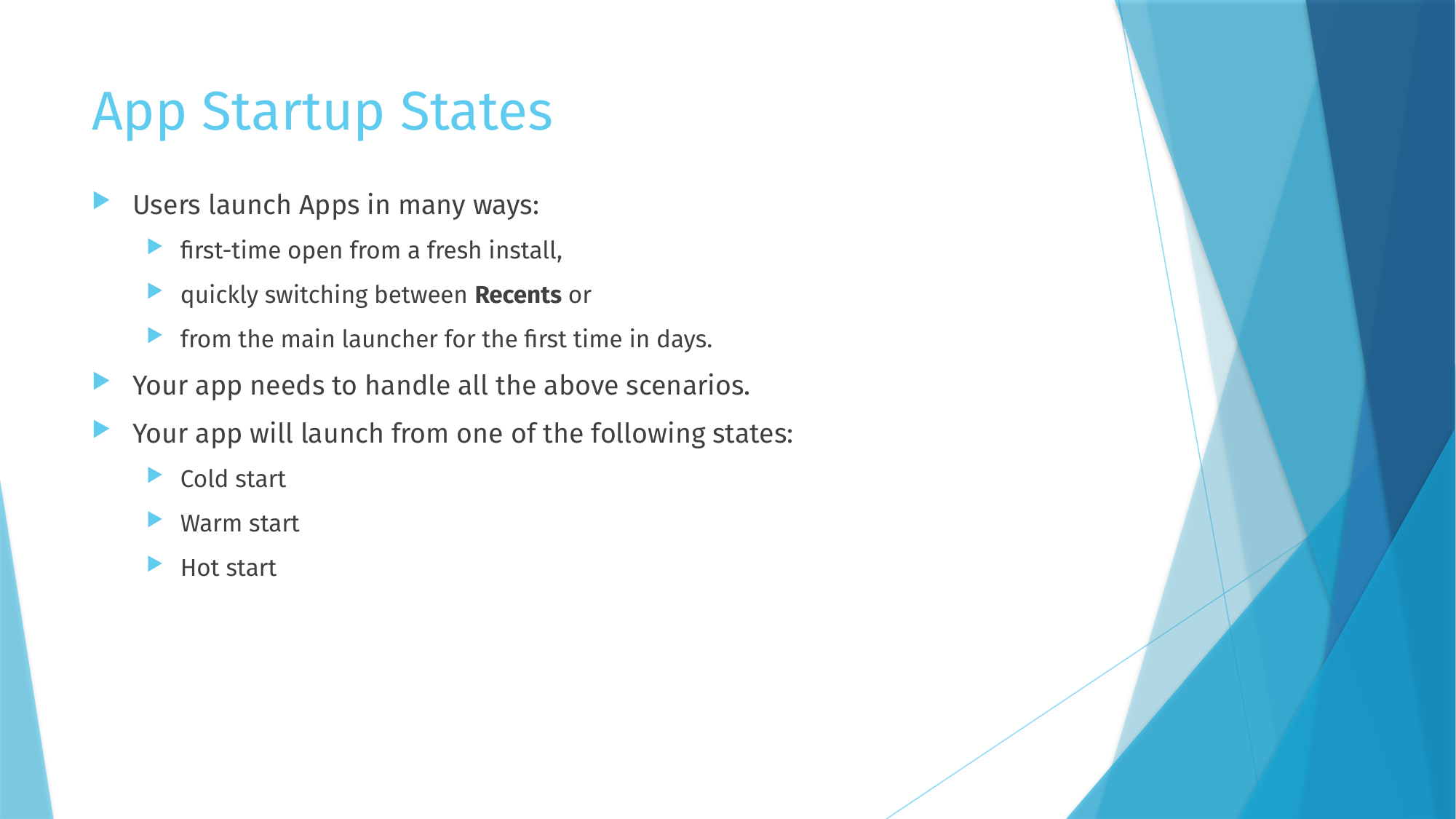

# App Startup States
Users launch Apps in many ways:
first-time open from a fresh install,
quickly switching between Recents or
from the main launcher for the first time in days.
Your app needs to handle all the above scenarios.
Your app will launch from one of the following states:
Cold start
Warm start
Hot start